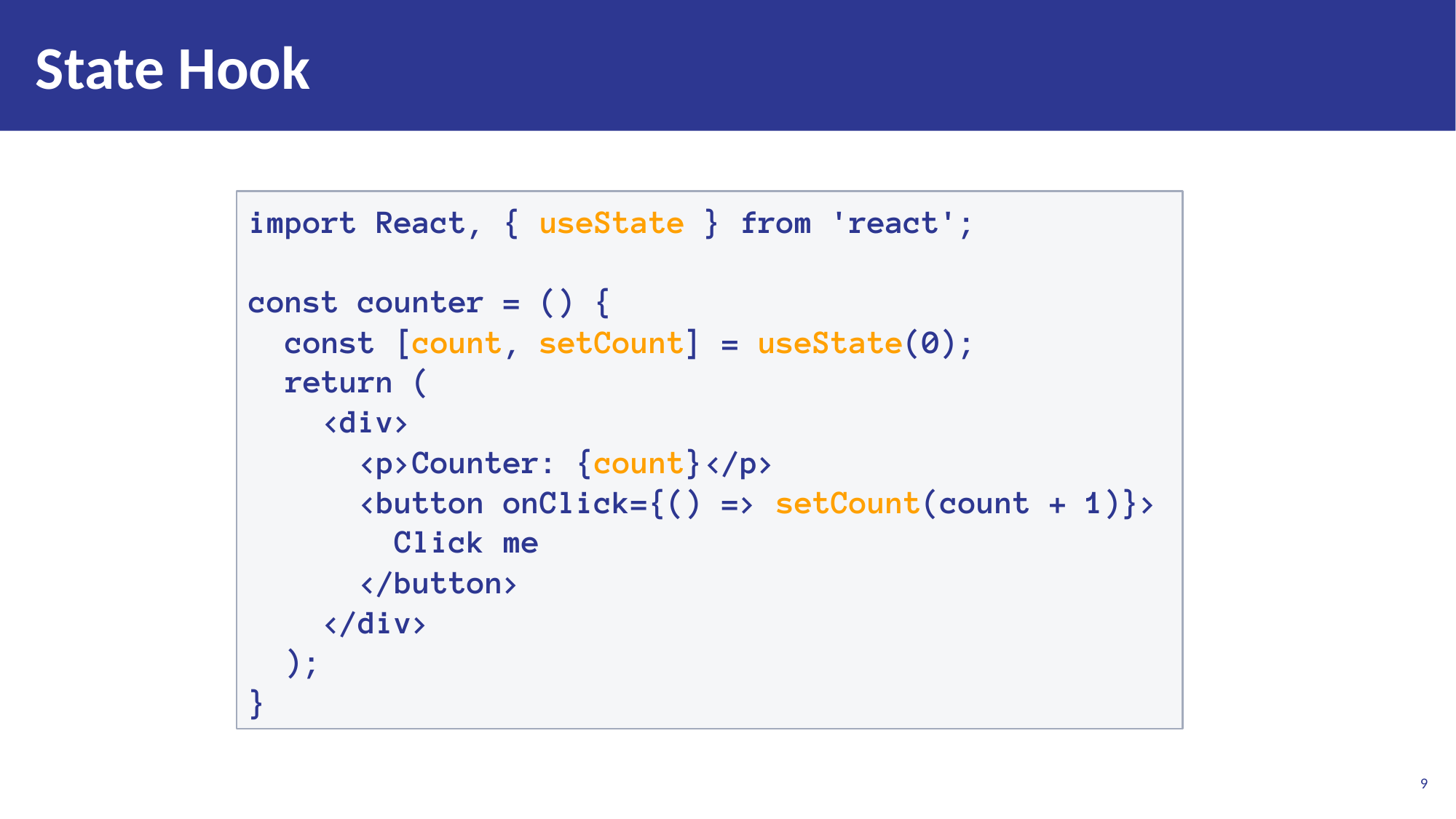

# State Hook
import React, { useState } from 'react';

const counter = () {
  const [count, setCount] = useState(0);
  return (
    <div>
      <p>Counter: {count}</p>
      <button onClick={() => setCount(count + 1)}>
        Click me
      </button>
    </div>
  );
}
9